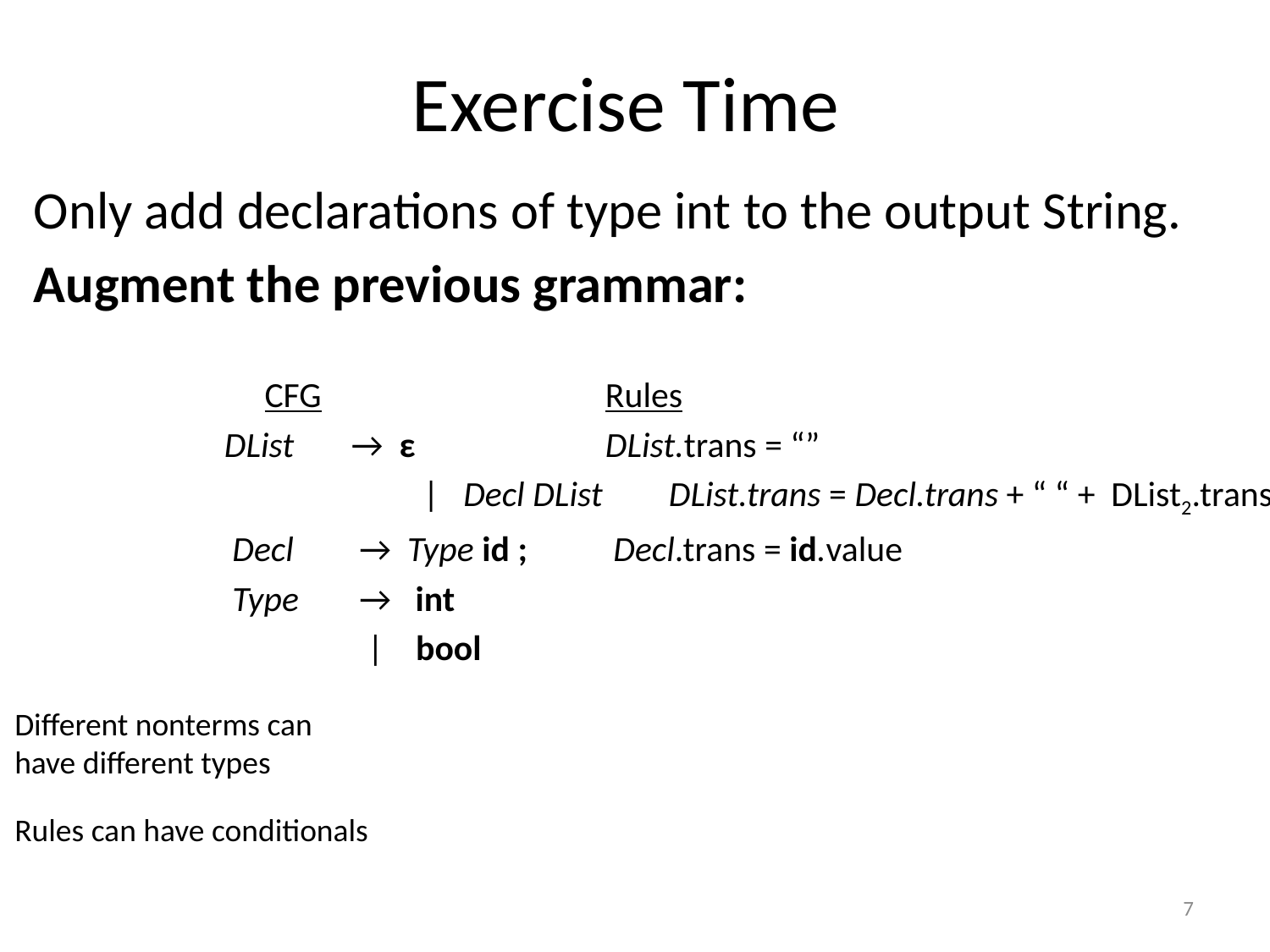

# Exercise Time
Only add declarations of type int to the output String.
Augment the previous grammar:
     CFG			Rules
DList 	→  ε		DList.trans = “”
   	 |   Decl DList	DList.trans = Decl.trans + “ “ +  DList2.trans
Decl	→  Type id ;	Decl.trans = id.value
Type	→   int
	 |    bool
Different nonterms can
have different types
Rules can have conditionals
7